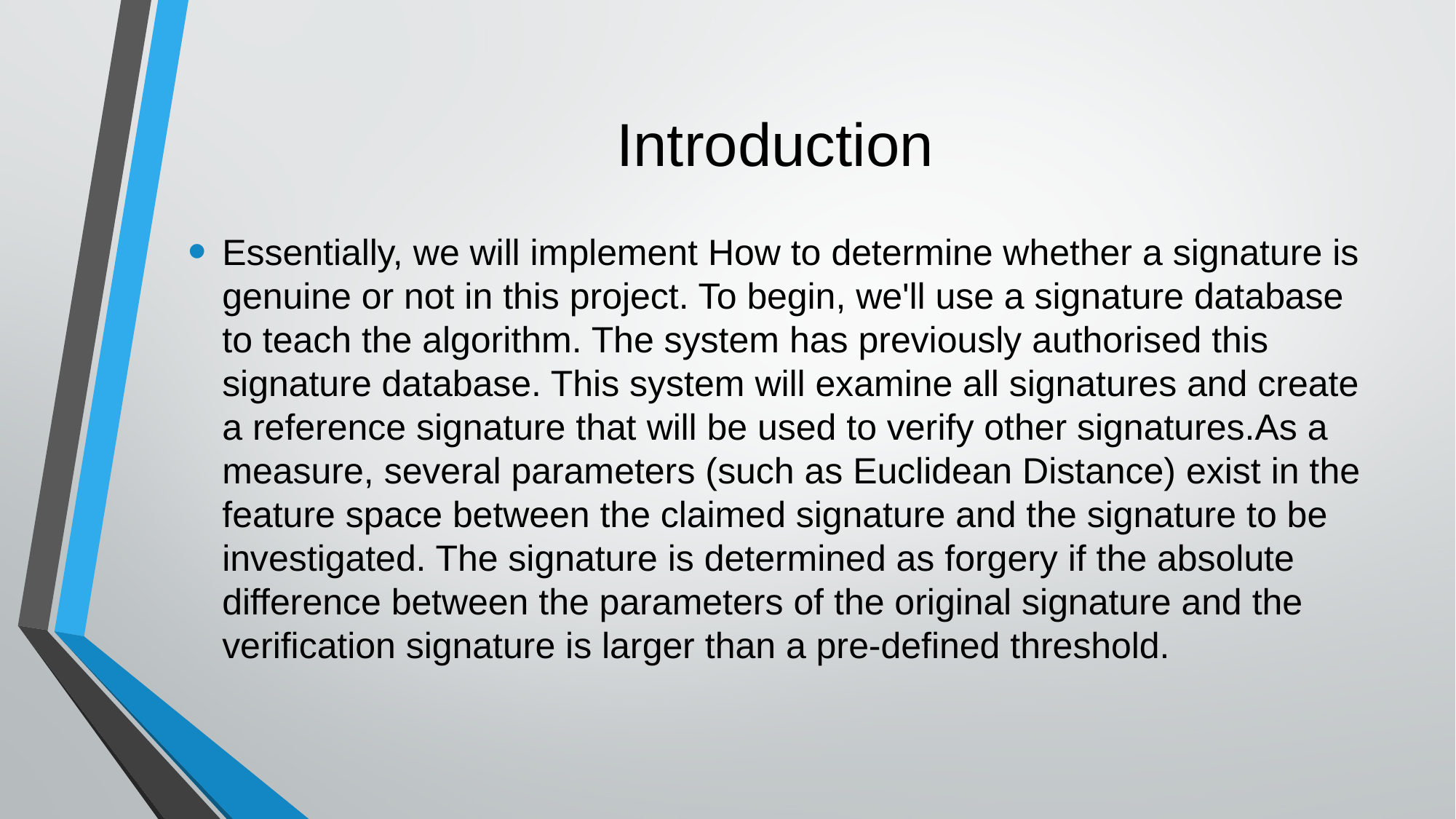

# Introduction
Essentially, we will implement How to determine whether a signature is genuine or not in this project. To begin, we'll use a signature database to teach the algorithm. The system has previously authorised this signature database. This system will examine all signatures and create a reference signature that will be used to verify other signatures.As a measure, several parameters (such as Euclidean Distance) exist in the feature space between the claimed signature and the signature to be investigated. The signature is determined as forgery if the absolute difference between the parameters of the original signature and the verification signature is larger than a pre-defined threshold.